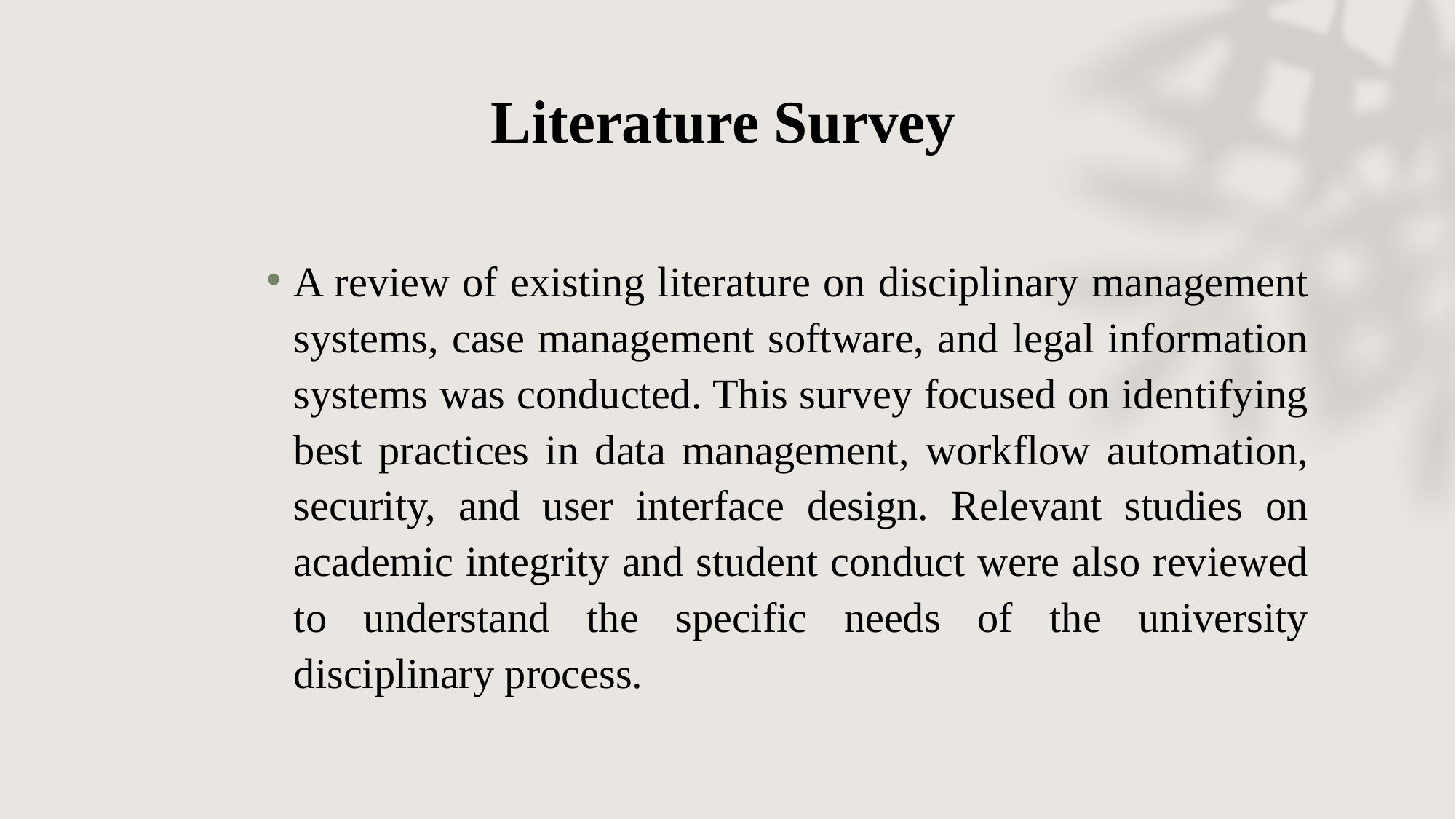

# Literature Survey

A review of existing literature on disciplinary management systems, case management software, and legal information systems was conducted. This survey focused on identifying best practices in data management, workflow automation, security, and user interface design. Relevant studies on academic integrity and student conduct were also reviewed to understand the specific needs of the university disciplinary process.